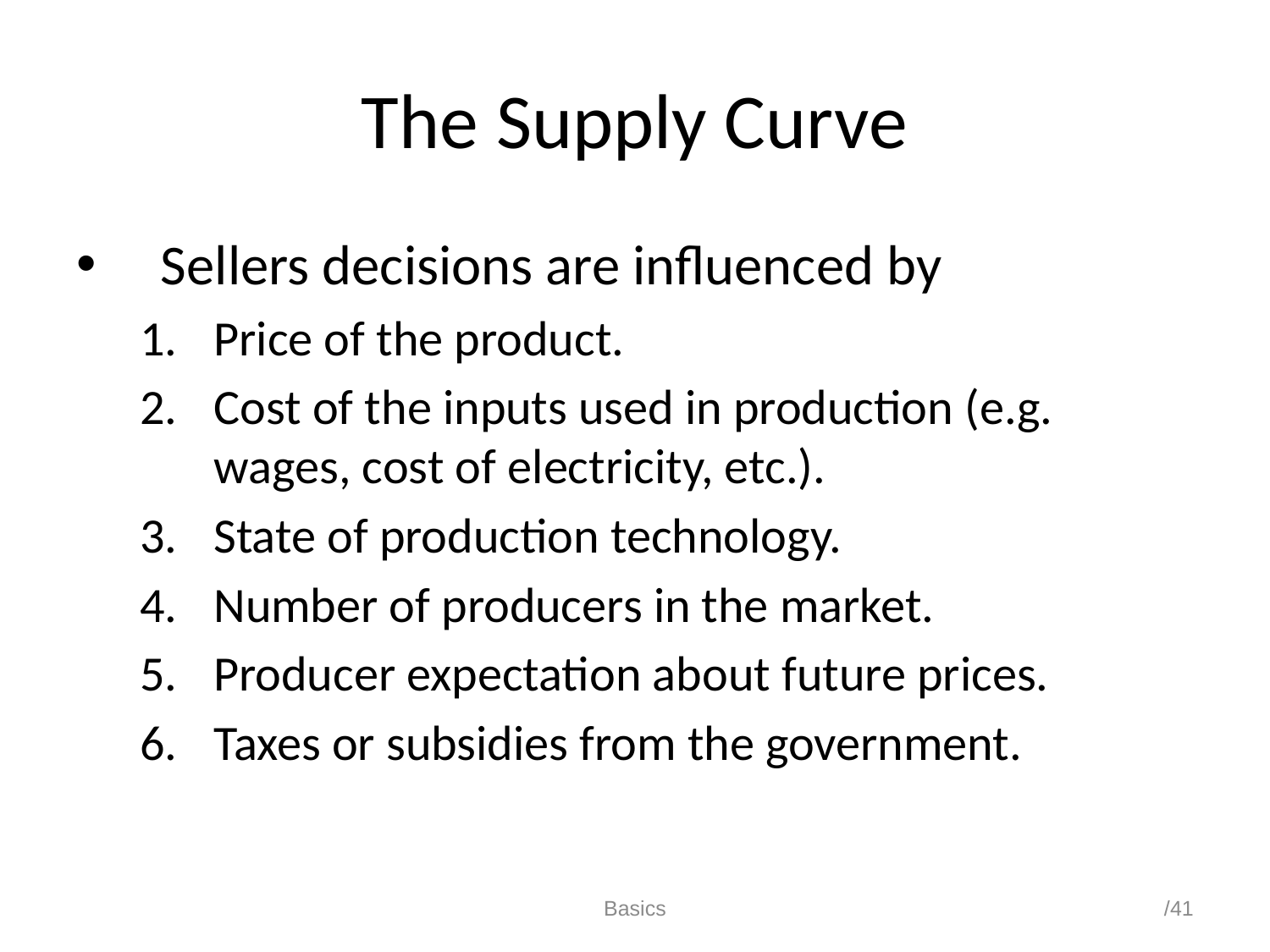

# The Supply Curve
Sellers decisions are influenced by
Price of the product.
Cost of the inputs used in production (e.g. wages, cost of electricity, etc.).
State of production technology.
Number of producers in the market.
Producer expectation about future prices.
Taxes or subsidies from the government.

Basics
/41